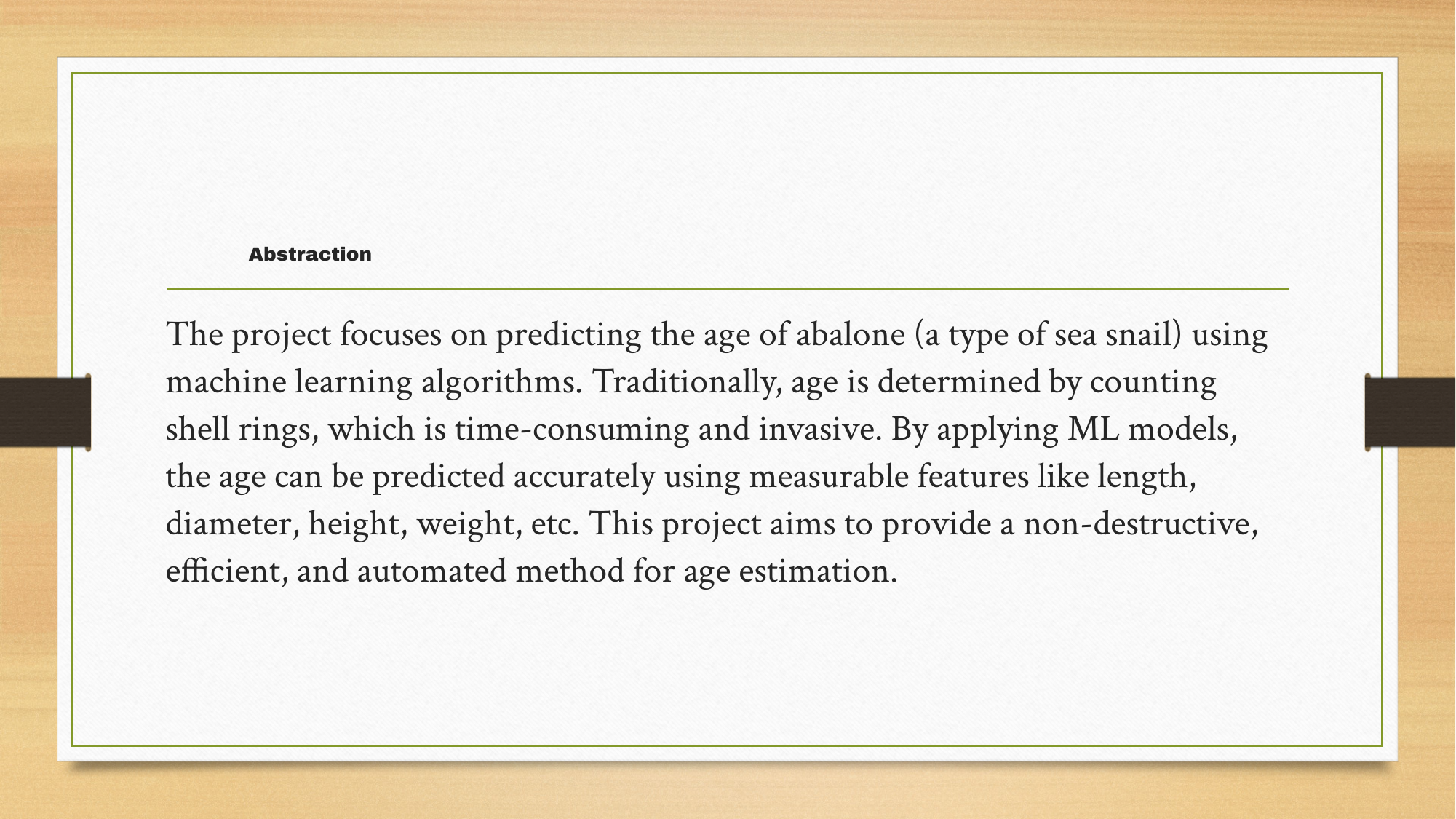

# Abstraction
The project focuses on predicting the age of abalone (a type of sea snail) using machine learning algorithms. Traditionally, age is determined by counting shell rings, which is time-consuming and invasive. By applying ML models, the age can be predicted accurately using measurable features like length, diameter, height, weight, etc. This project aims to provide a non-destructive, efficient, and automated method for age estimation.